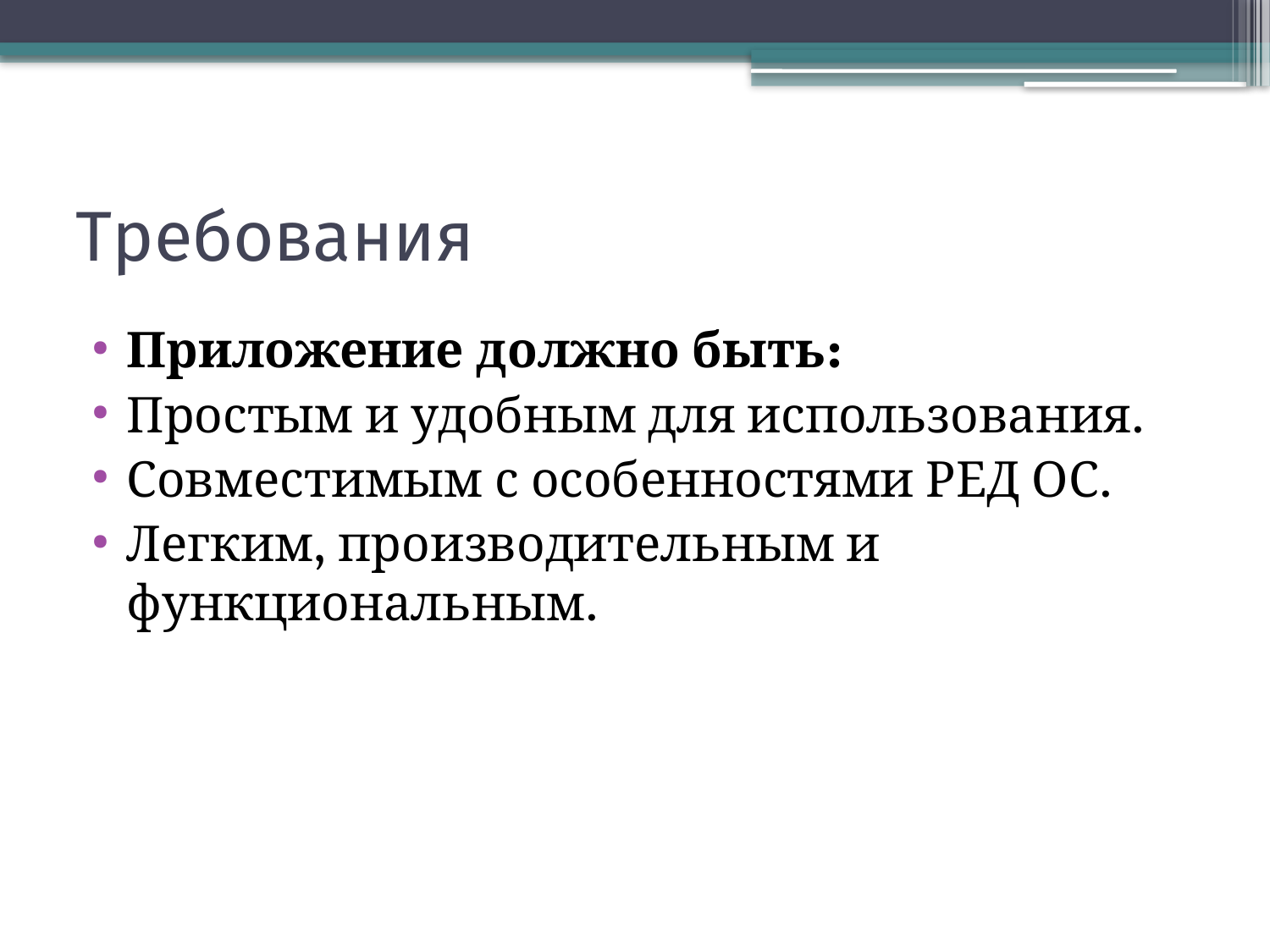

# Требования
Приложение должно быть:
Простым и удобным для использования.
Совместимым с особенностями РЕД ОС.
Легким, производительным и функциональным.